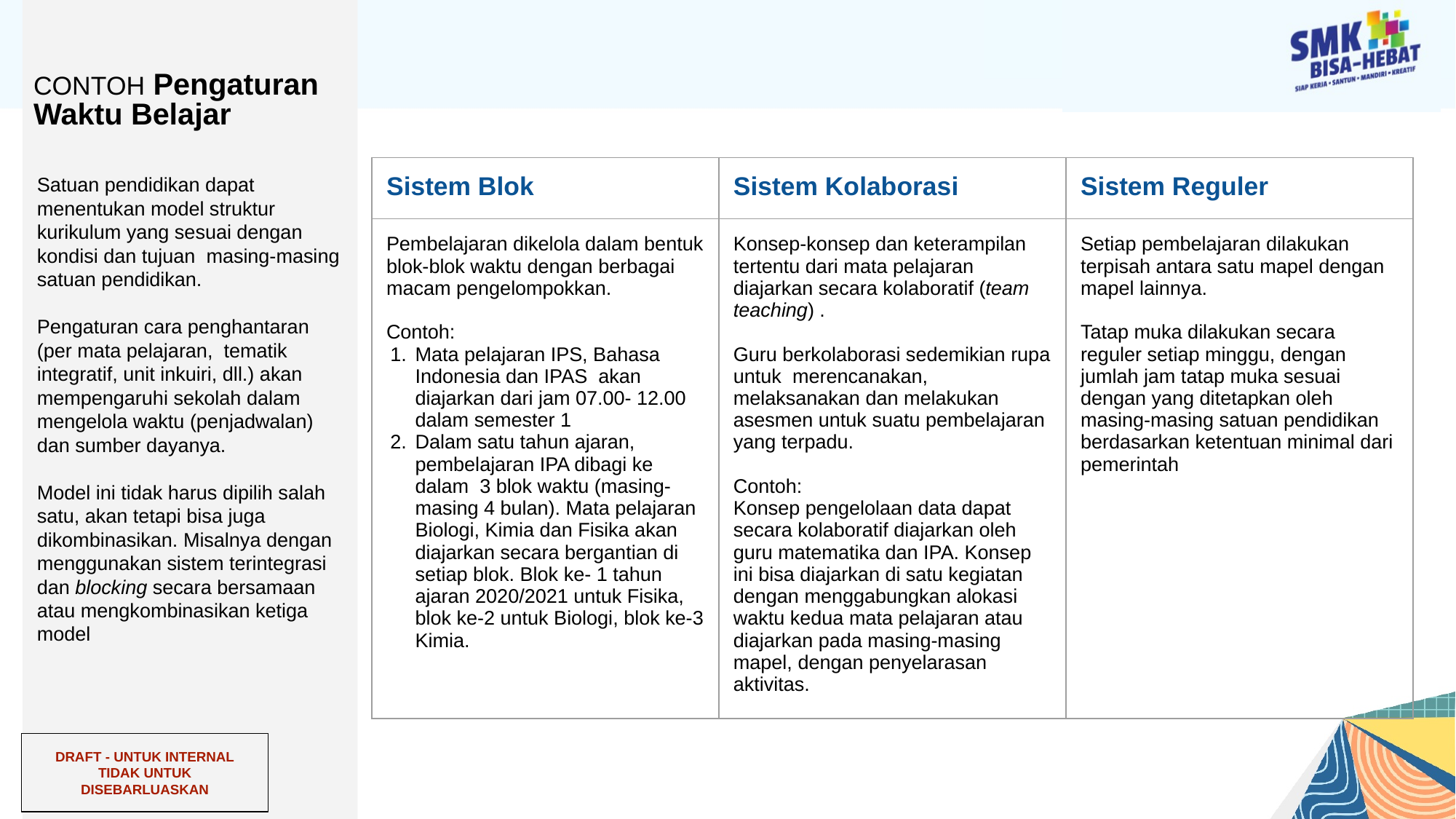

# CONTOH Pengaturan Waktu Belajar

Satuan pendidikan dapat menentukan model struktur kurikulum yang sesuai dengan kondisi dan tujuan  masing-masing satuan pendidikan.

Pengaturan cara penghantaran (per mata pelajaran,  tematik integratif, unit inkuiri, dll.) akan mempengaruhi sekolah dalam mengelola waktu (penjadwalan) dan sumber dayanya.

Model ini tidak harus dipilih salah satu, akan tetapi bisa juga dikombinasikan. Misalnya dengan menggunakan sistem terintegrasi dan blocking secara bersamaan atau mengkombinasikan ketiga model

| Sistem Blok | Sistem Kolaborasi | Sistem Reguler |
| --- | --- | --- |
| Pembelajaran dikelola dalam bentuk blok-blok waktu dengan berbagai macam pengelompokkan. Contoh: Mata pelajaran IPS, Bahasa Indonesia dan IPAS akan diajarkan dari jam 07.00- 12.00 dalam semester 1 Dalam satu tahun ajaran, pembelajaran IPA dibagi ke dalam 3 blok waktu (masing-masing 4 bulan). Mata pelajaran Biologi, Kimia dan Fisika akan diajarkan secara bergantian di setiap blok. Blok ke- 1 tahun ajaran 2020/2021 untuk Fisika, blok ke-2 untuk Biologi, blok ke-3 Kimia. | Konsep-konsep dan keterampilan tertentu dari mata pelajaran diajarkan secara kolaboratif (team teaching) . Guru berkolaborasi sedemikian rupa untuk merencanakan, melaksanakan dan melakukan asesmen untuk suatu pembelajaran yang terpadu. Contoh: Konsep pengelolaan data dapat secara kolaboratif diajarkan oleh guru matematika dan IPA. Konsep ini bisa diajarkan di satu kegiatan dengan menggabungkan alokasi waktu kedua mata pelajaran atau diajarkan pada masing-masing mapel, dengan penyelarasan aktivitas. | Setiap pembelajaran dilakukan terpisah antara satu mapel dengan mapel lainnya. Tatap muka dilakukan secara reguler setiap minggu, dengan jumlah jam tatap muka sesuai dengan yang ditetapkan oleh masing-masing satuan pendidikan berdasarkan ketentuan minimal dari pemerintah |
DRAFT - UNTUK INTERNAL
TIDAK UNTUK DISEBARLUASKAN
36